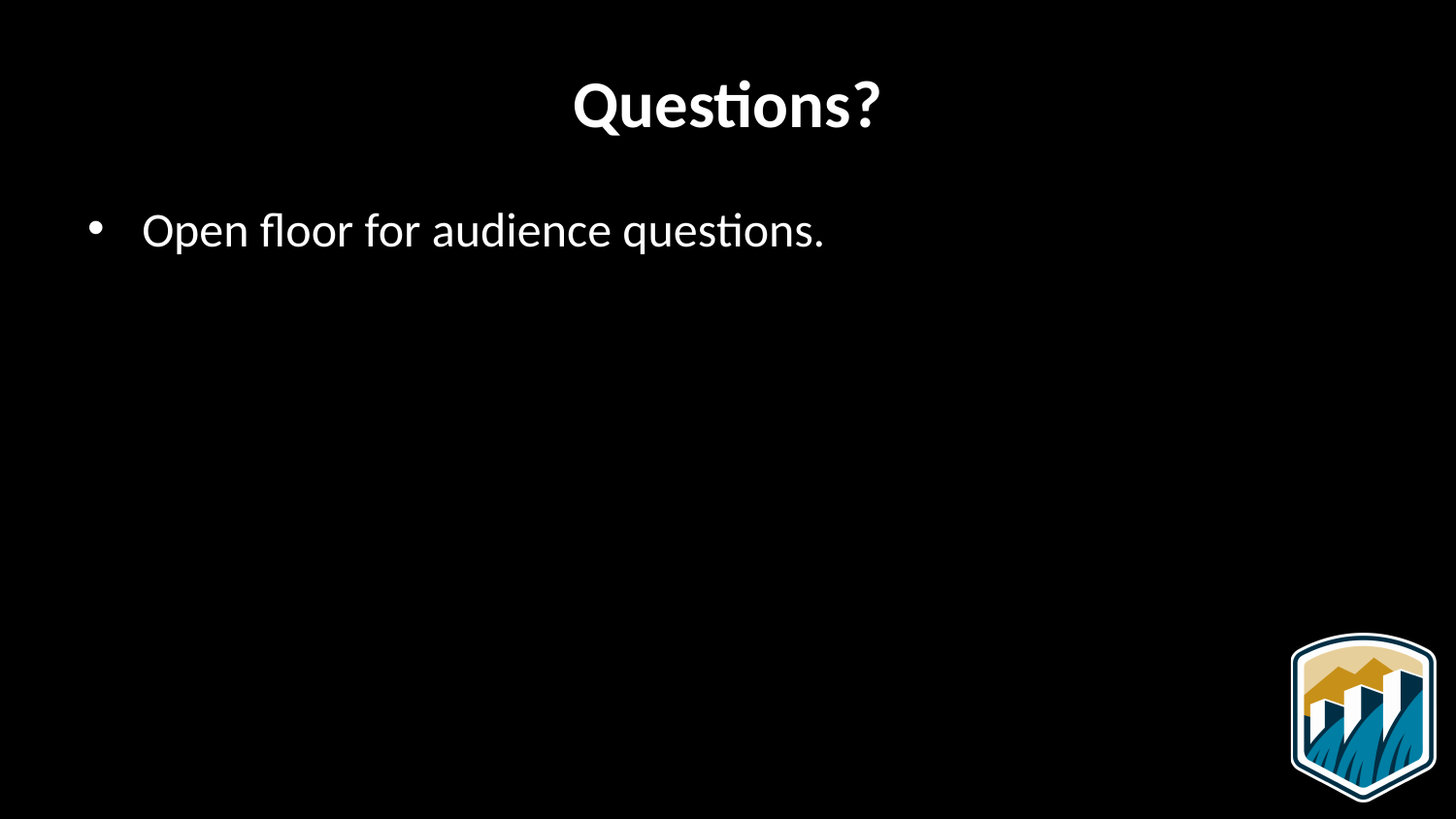

# Questions?
Open floor for audience questions.